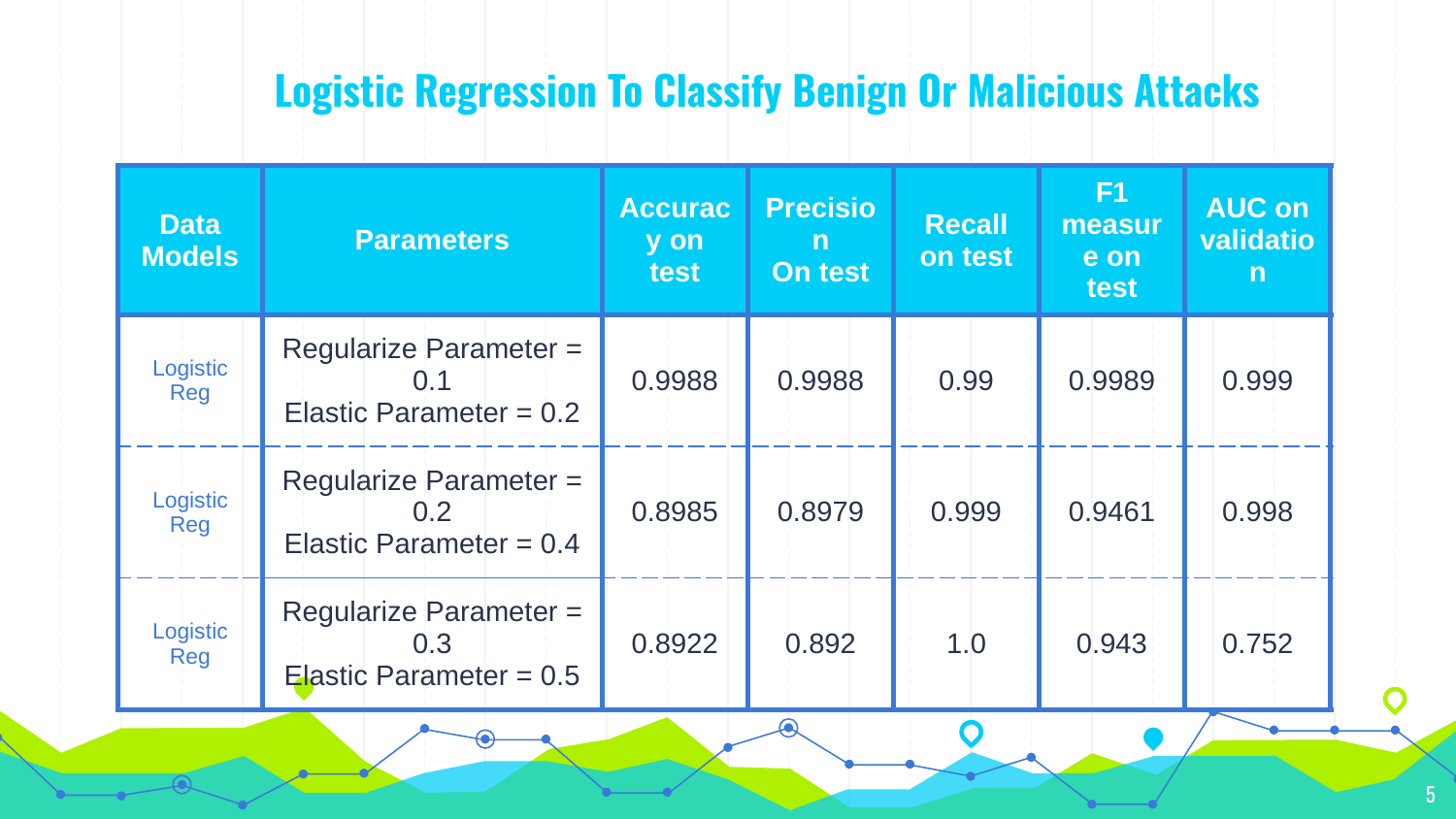

# Logistic Regression To Classify Benign Or Malicious Attacks
| Data Models | Parameters | Accuracy on test | Precision On test | Recall on test | F1 measure on test | AUC on validation |
| --- | --- | --- | --- | --- | --- | --- |
| Logistic Reg | Regularize Parameter = 0.1 Elastic Parameter = 0.2 | 0.9988 | 0.9988 | 0.99 | 0.9989 | 0.999 |
| Logistic Reg | Regularize Parameter = 0.2 Elastic Parameter = 0.4 | 0.8985 | 0.8979 | 0.999 | 0.9461 | 0.998 |
| Logistic Reg | Regularize Parameter = 0.3 Elastic Parameter = 0.5 | 0.8922 | 0.892 | 1.0 | 0.943 | 0.752 |
5